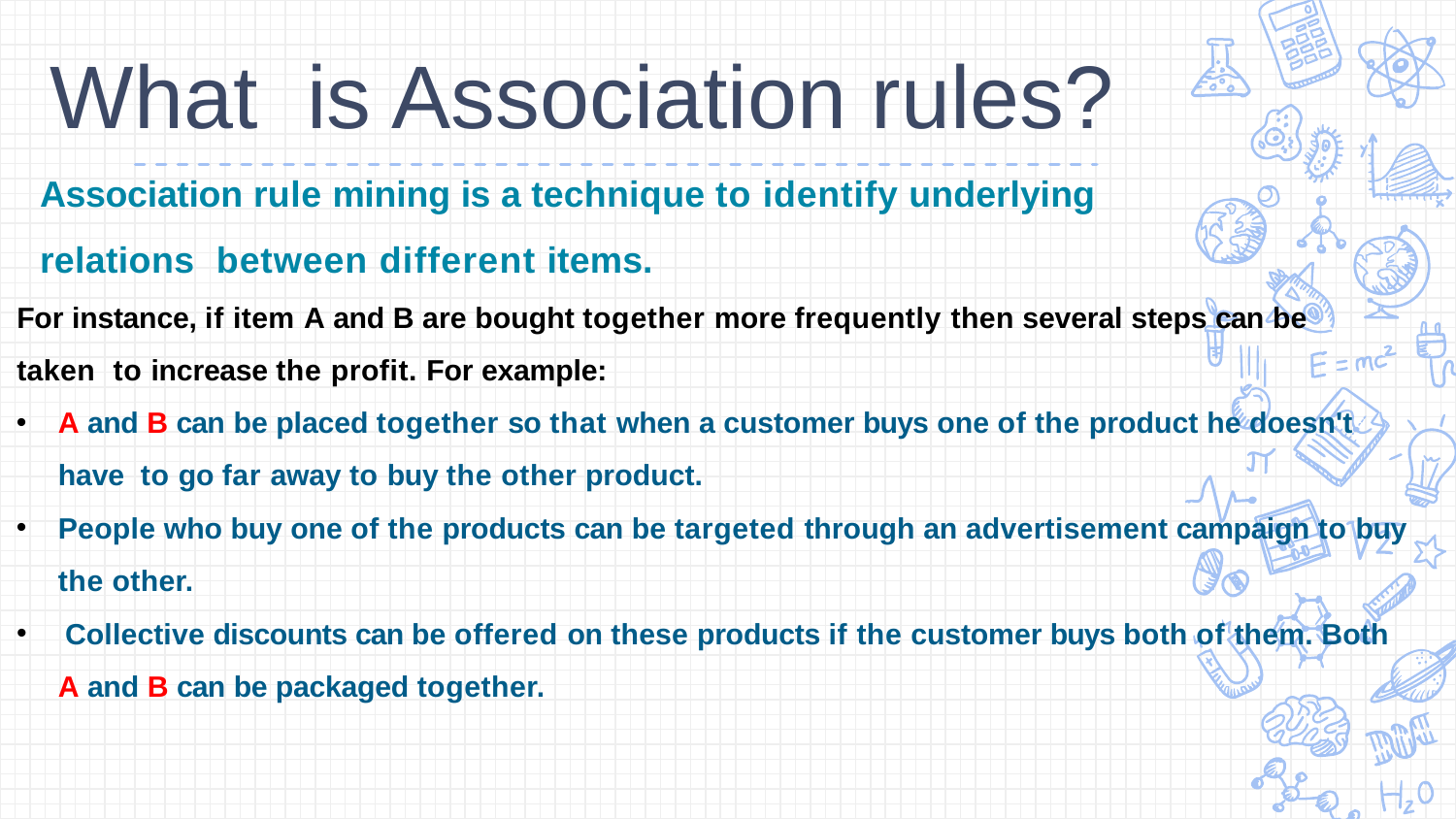

What  is Association rules?
Association rule mining is a technique to identify underlying relations  between different items.
For instance, if item A and B are bought together more frequently then several steps can be taken  to increase the profit. For example:
A and B can be placed together so that when a customer buys one of the product he doesn't have  to go far away to buy the other product.
People who buy one of the products can be targeted through an advertisement campaign to buy
the other.
Collective discounts can be offered on these products if the customer buys both of them. Both
A and B can be packaged together.